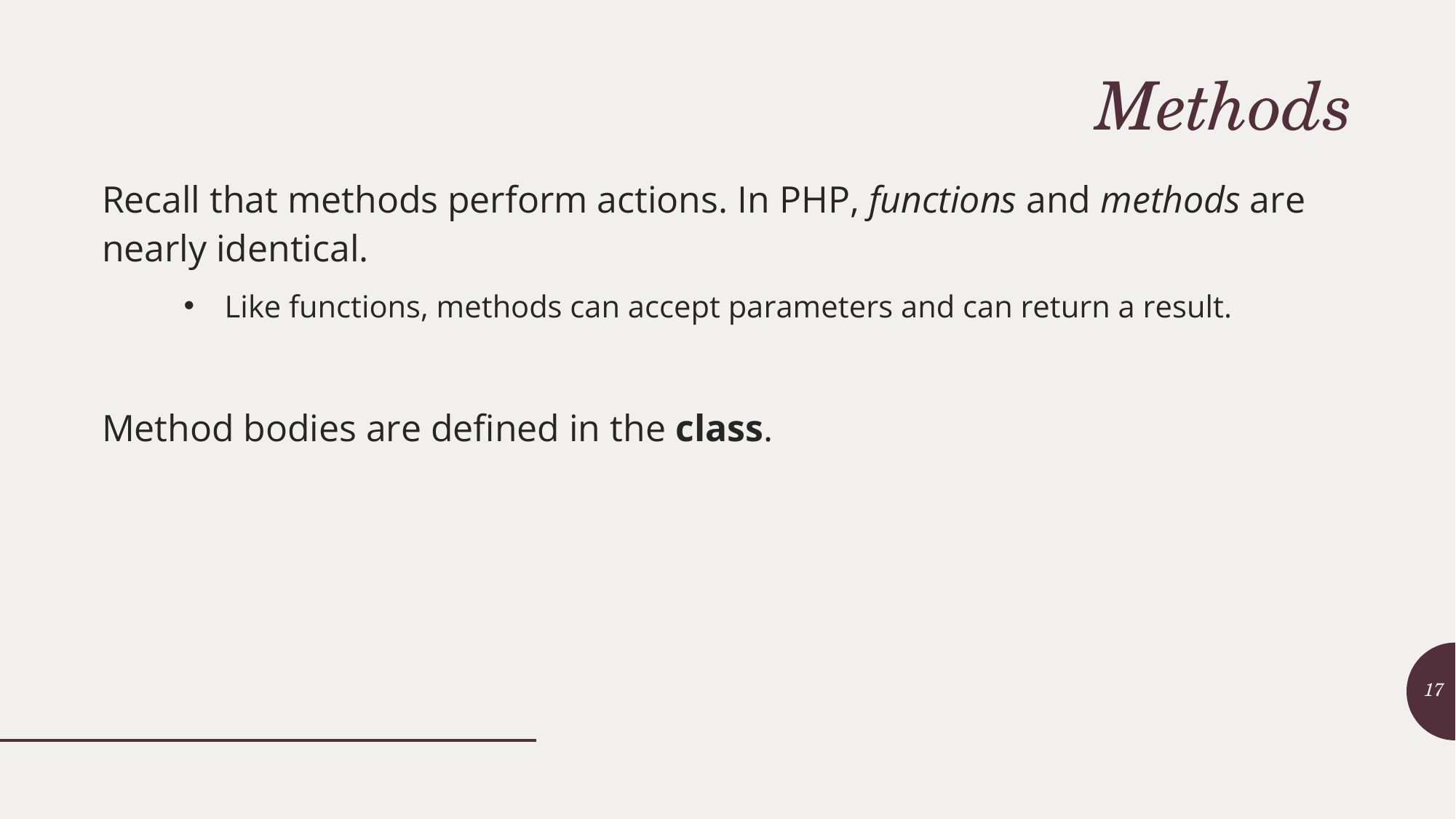

# Methods
Recall that methods perform actions. In PHP, functions and methods are nearly identical.
Like functions, methods can accept parameters and can return a result.

Method bodies are defined in the class.
17